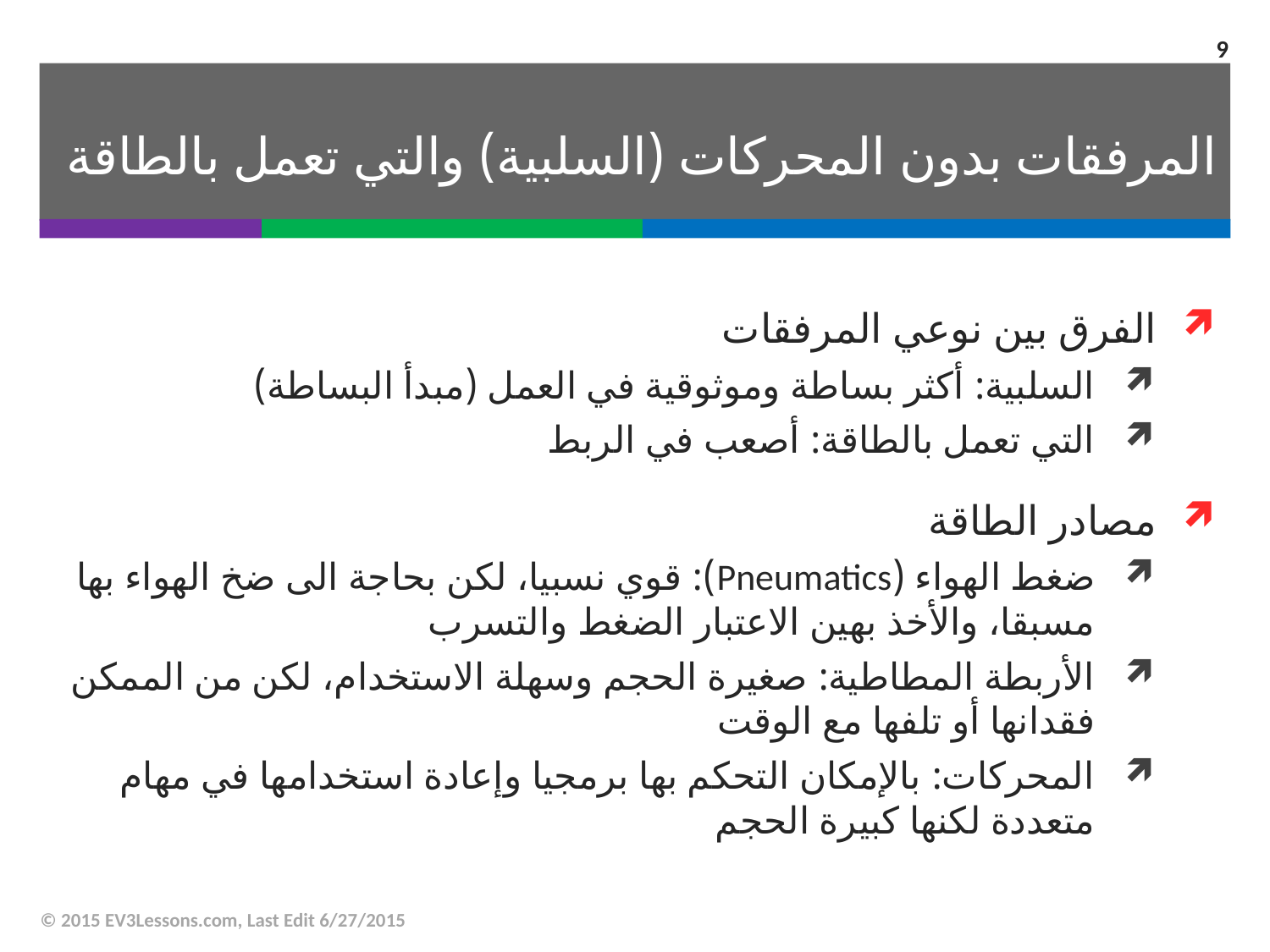

9
# المرفقات بدون المحركات (السلبية) والتي تعمل بالطاقة
الفرق بين نوعي المرفقات
السلبية: أكثر بساطة وموثوقية في العمل (مبدأ البساطة)
التي تعمل بالطاقة: أصعب في الربط
مصادر الطاقة
ضغط الهواء (Pneumatics): قوي نسبيا، لكن بحاجة الى ضخ الهواء بها مسبقا، والأخذ بهين الاعتبار الضغط والتسرب
الأربطة المطاطية: صغيرة الحجم وسهلة الاستخدام، لكن من الممكن فقدانها أو تلفها مع الوقت
المحركات: بالإمكان التحكم بها برمجيا وإعادة استخدامها في مهام متعددة لكنها كبيرة الحجم
© 2015 EV3Lessons.com, Last Edit 6/27/2015